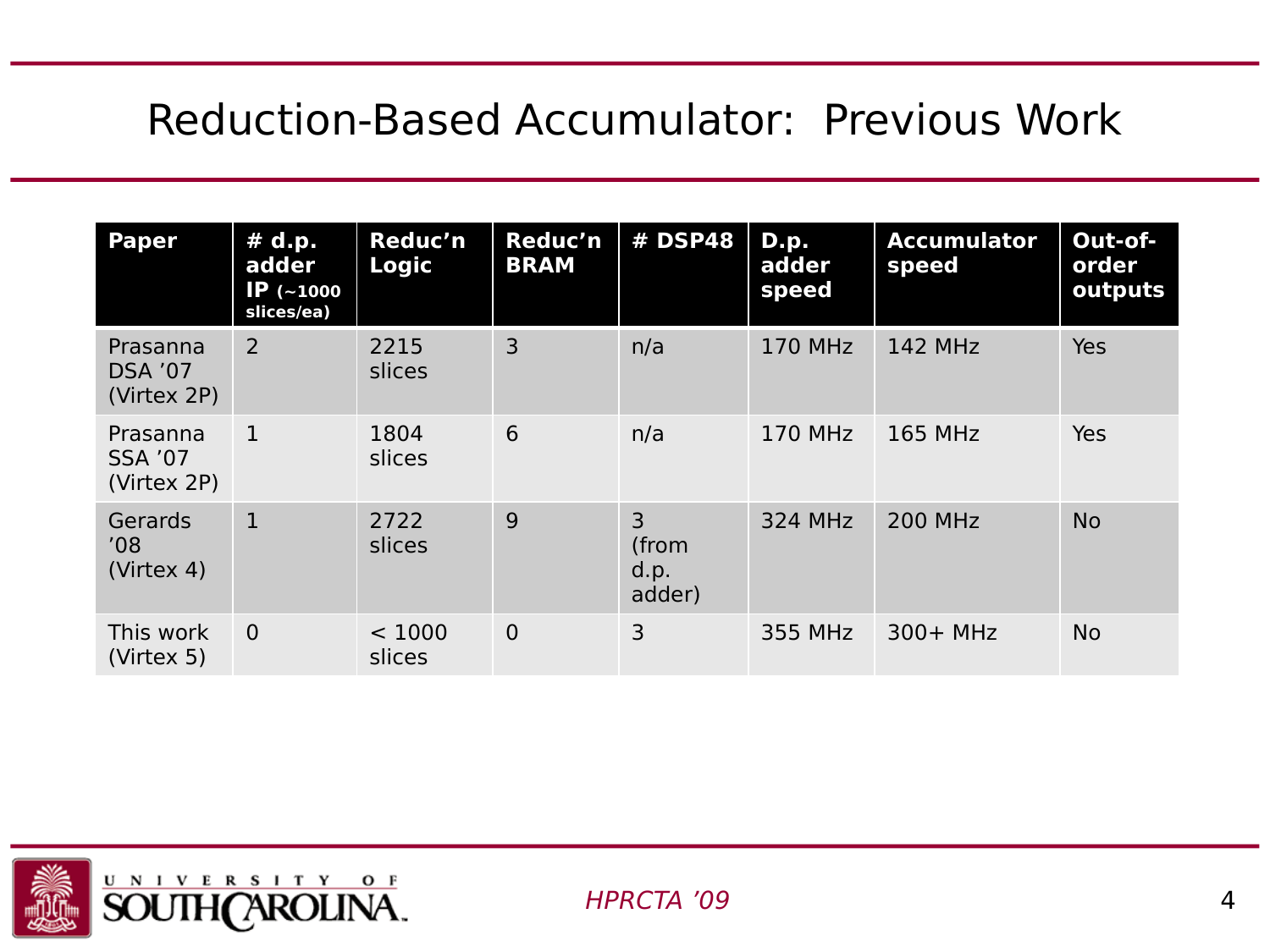

# Reduction-Based Accumulator:  Previous Work
| Paper | # d.p. adder IP (~1000 slices/ea) | Reduc’n Logic | Reduc’n BRAM | # DSP48 | D.p. adder speed | Accumulator speed | Out-of-order outputs |
| --- | --- | --- | --- | --- | --- | --- | --- |
| Prasanna DSA ’07 (Virtex 2P) | 2 | 2215 slices | 3 | n/a | 170 MHz | 142 MHz | Yes |
| Prasanna SSA ’07 (Virtex 2P) | 1 | 1804 slices | 6 | n/a | 170 MHz | 165 MHz | Yes |
| Gerards ’08 (Virtex 4) | 1 | 2722 slices | 9 | 3 (from d.p. adder) | 324 MHz | 200 MHz | No |
| This work (Virtex 5) | 0 | < 1000 slices | 0 | 3 | 355 MHz | 300+ MHz | No |
HPRCTA ’09				4